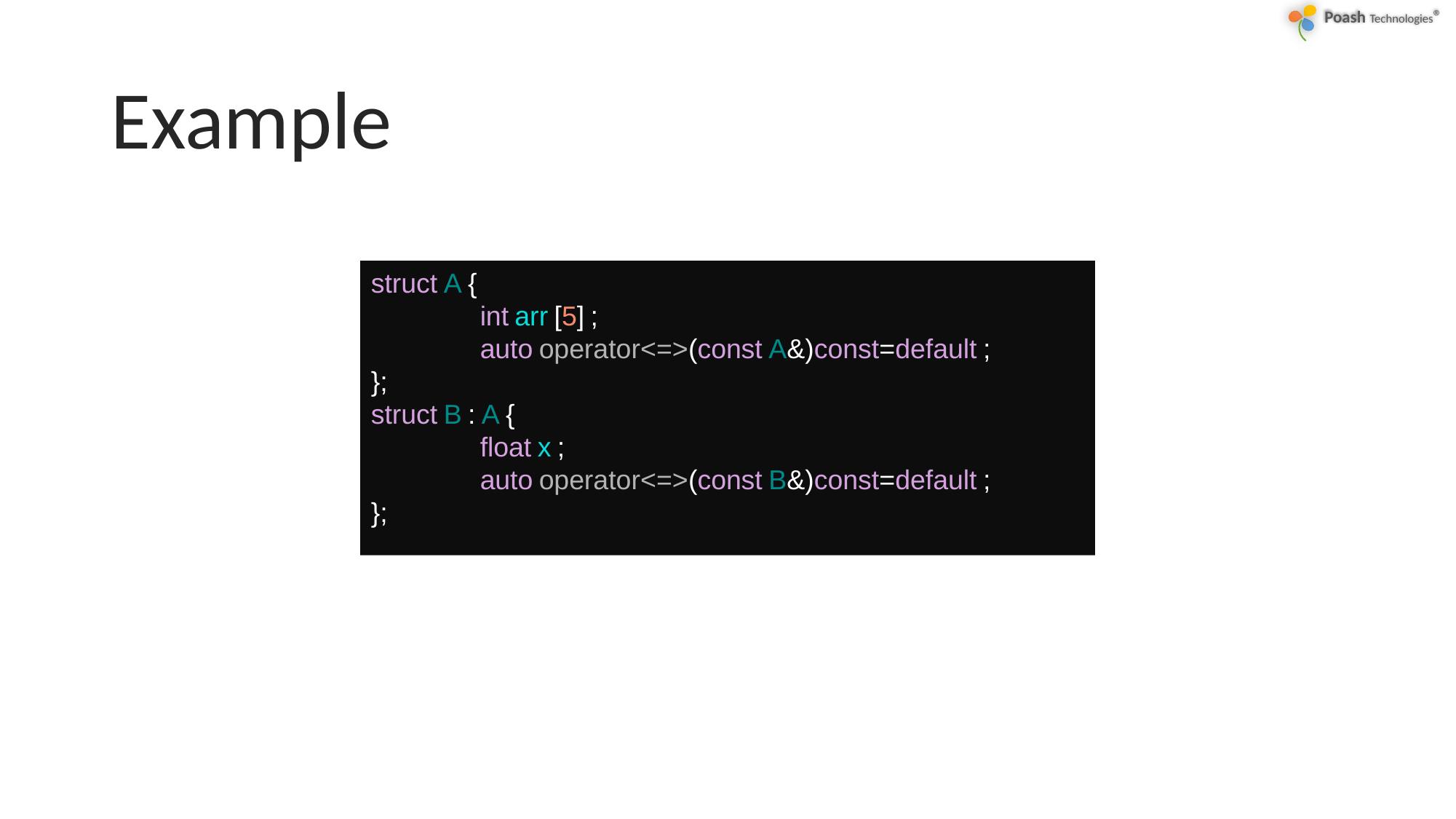

# Example
struct A {
	int arr [5] ;
	auto operator<=>(const A&)const=default ;
};
struct B : A {
	float x ;
	auto operator<=>(const B&)const=default ;
};